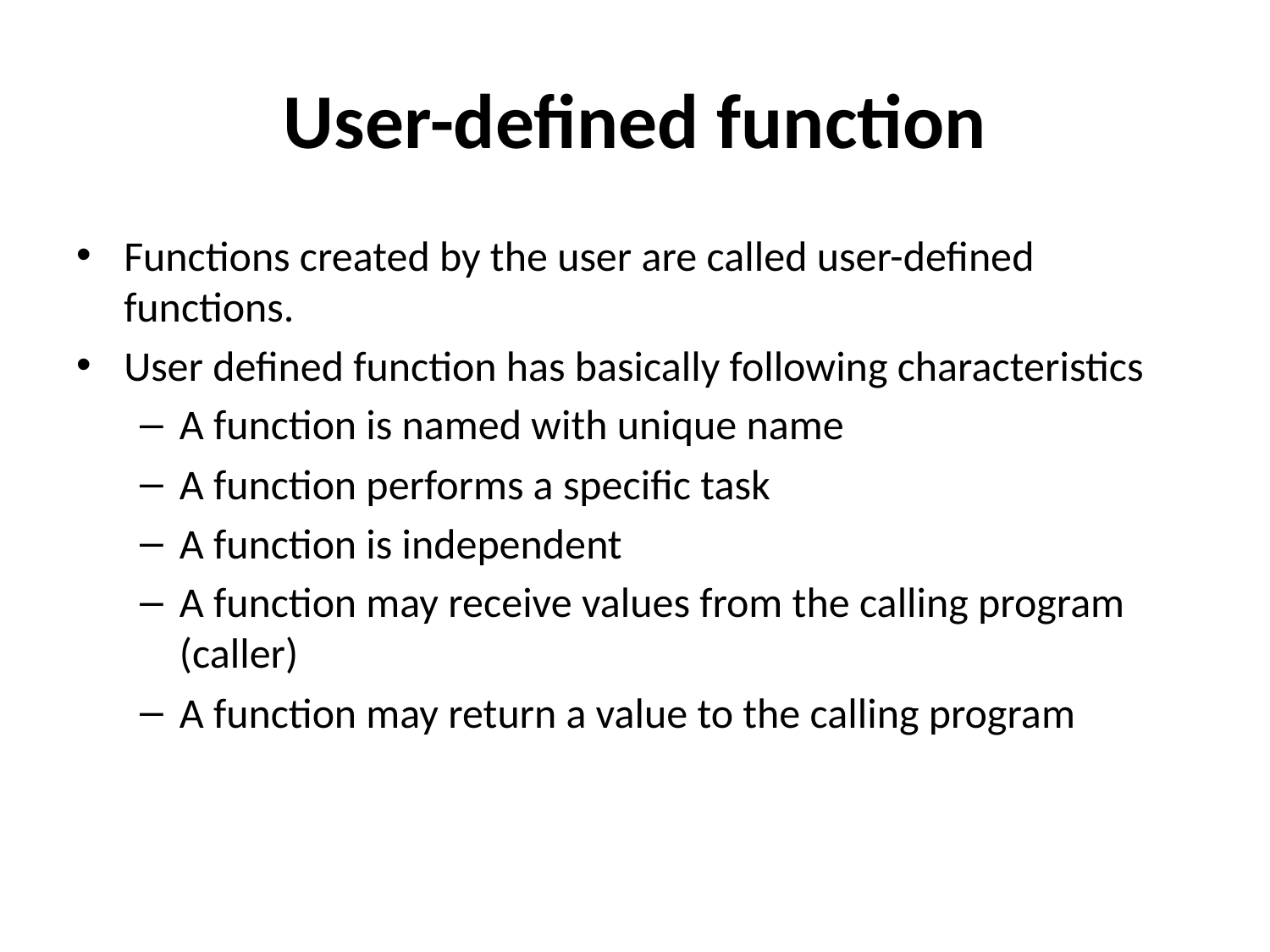

# User-defined function
Functions created by the user are called user-defined functions.
User defined function has basically following characteristics
A function is named with unique name
A function performs a specific task
A function is independent
A function may receive values from the calling program (caller)
A function may return a value to the calling program